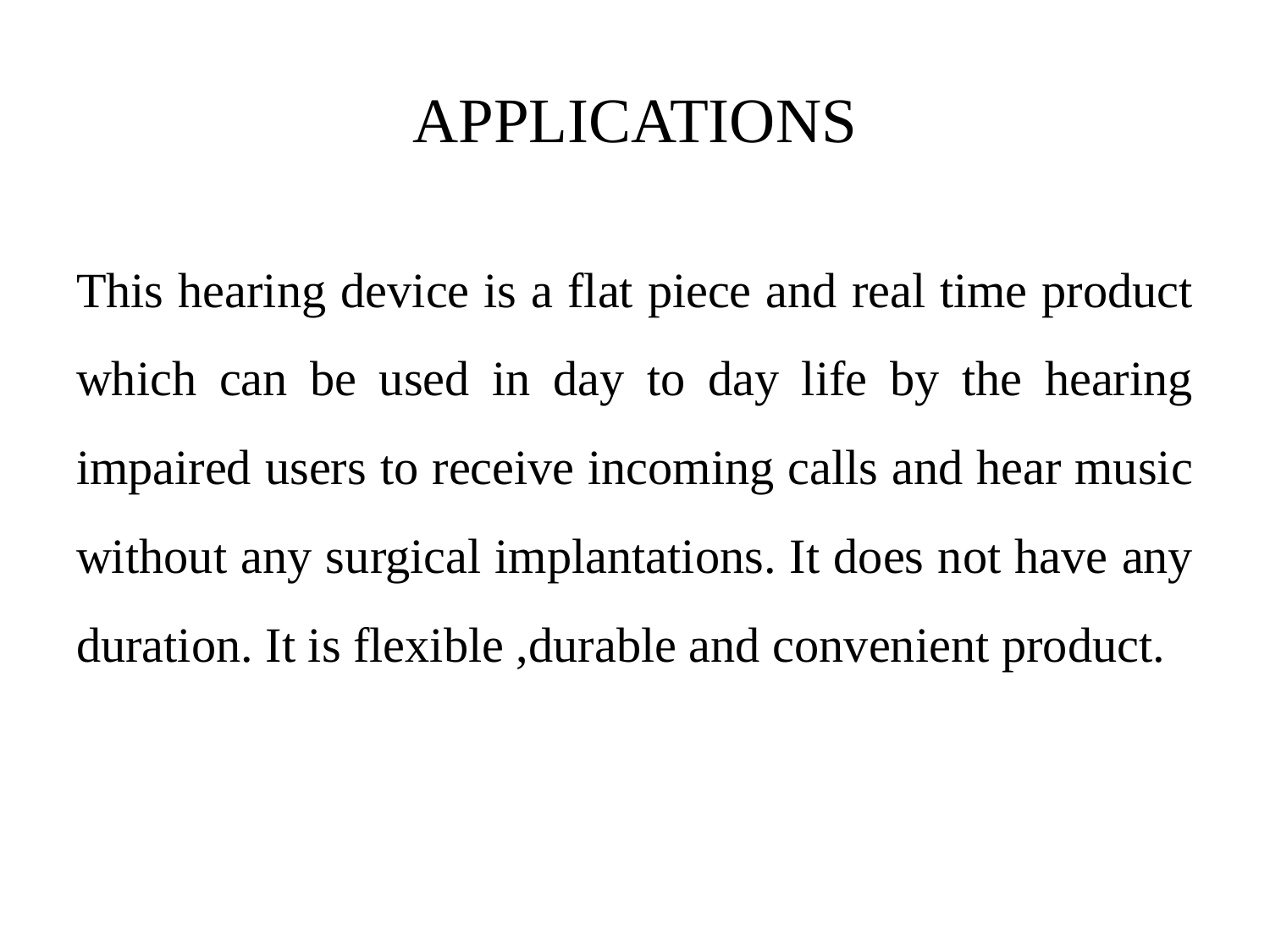

# APPLICATIONS
This hearing device is a flat piece and real time product which can be used in day to day life by the hearing impaired users to receive incoming calls and hear music without any surgical implantations. It does not have any duration. It is flexible ,durable and convenient product.